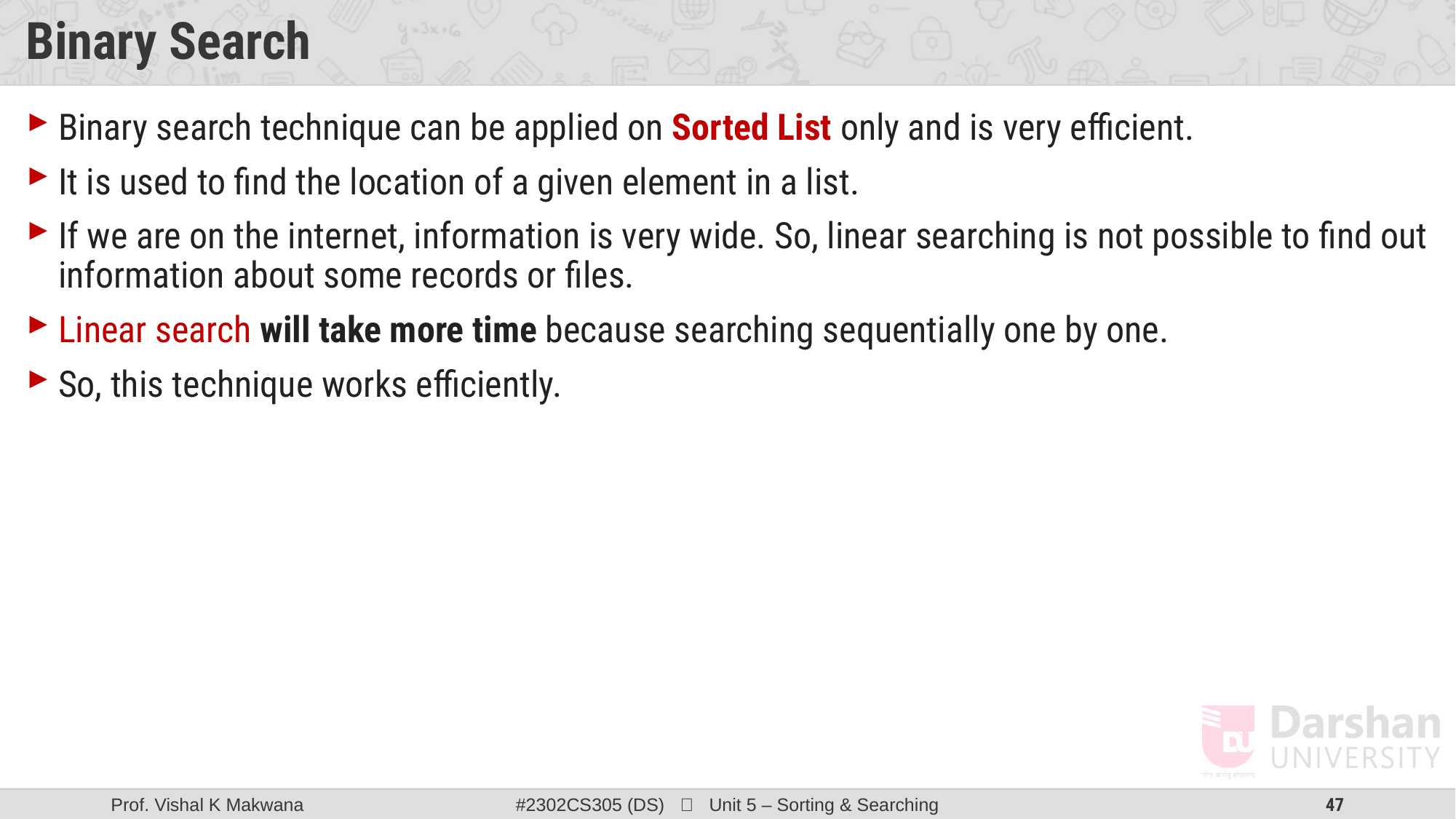

# Binary Search
Binary search technique can be applied on Sorted List only and is very efficient.
It is used to find the location of a given element in a list.
If we are on the internet, information is very wide. So, linear searching is not possible to find out information about some records or files.
Linear search will take more time because searching sequentially one by one.
So, this technique works efficiently.